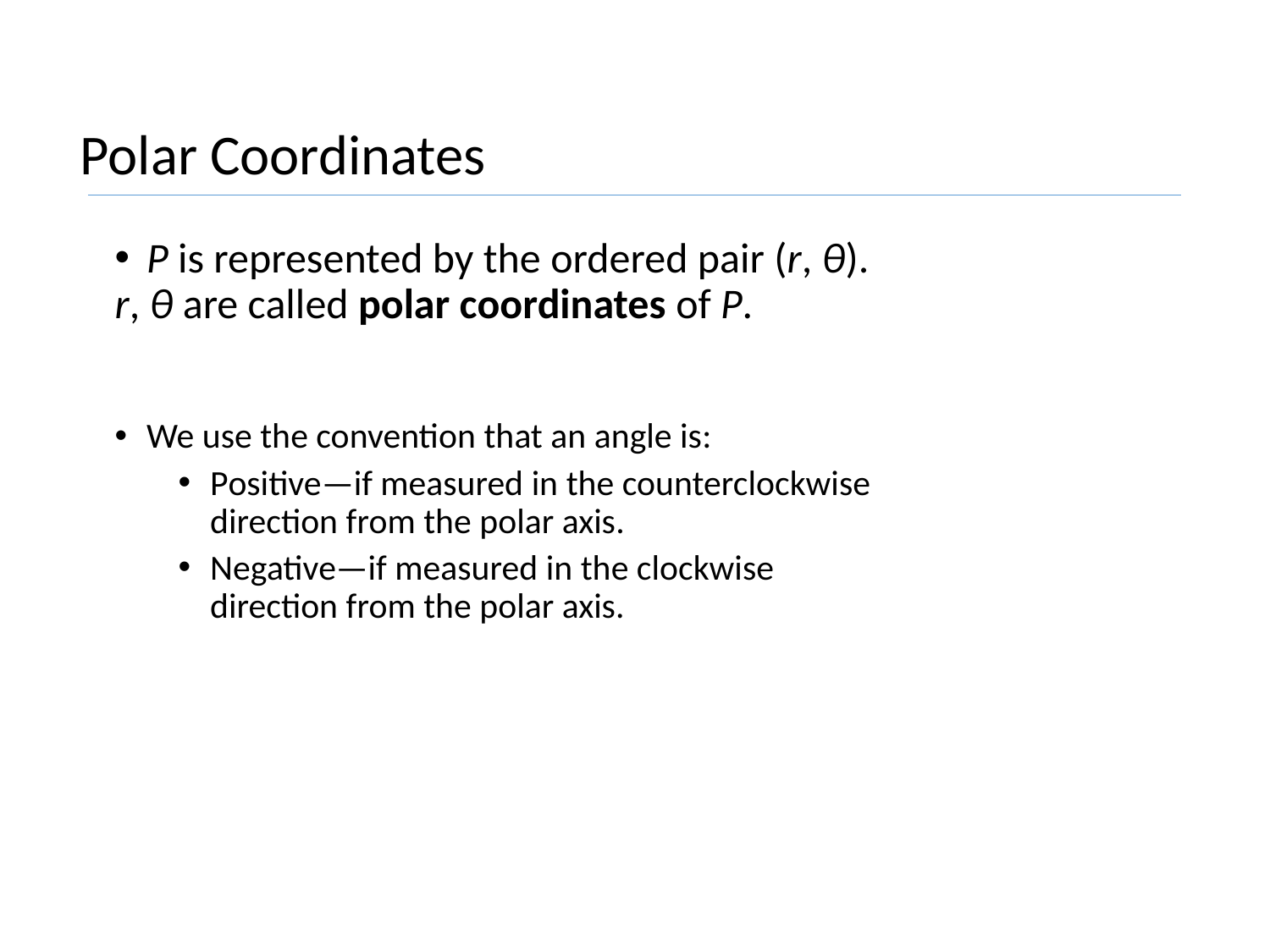

Polar Coordinates
P is represented by the ordered pair (r, θ).
r, θ are called polar coordinates of P.

We use the convention that an angle is:
Positive—if measured in the counterclockwise
direction from the polar axis.
Negative—if measured in the clockwise
direction from the polar axis.